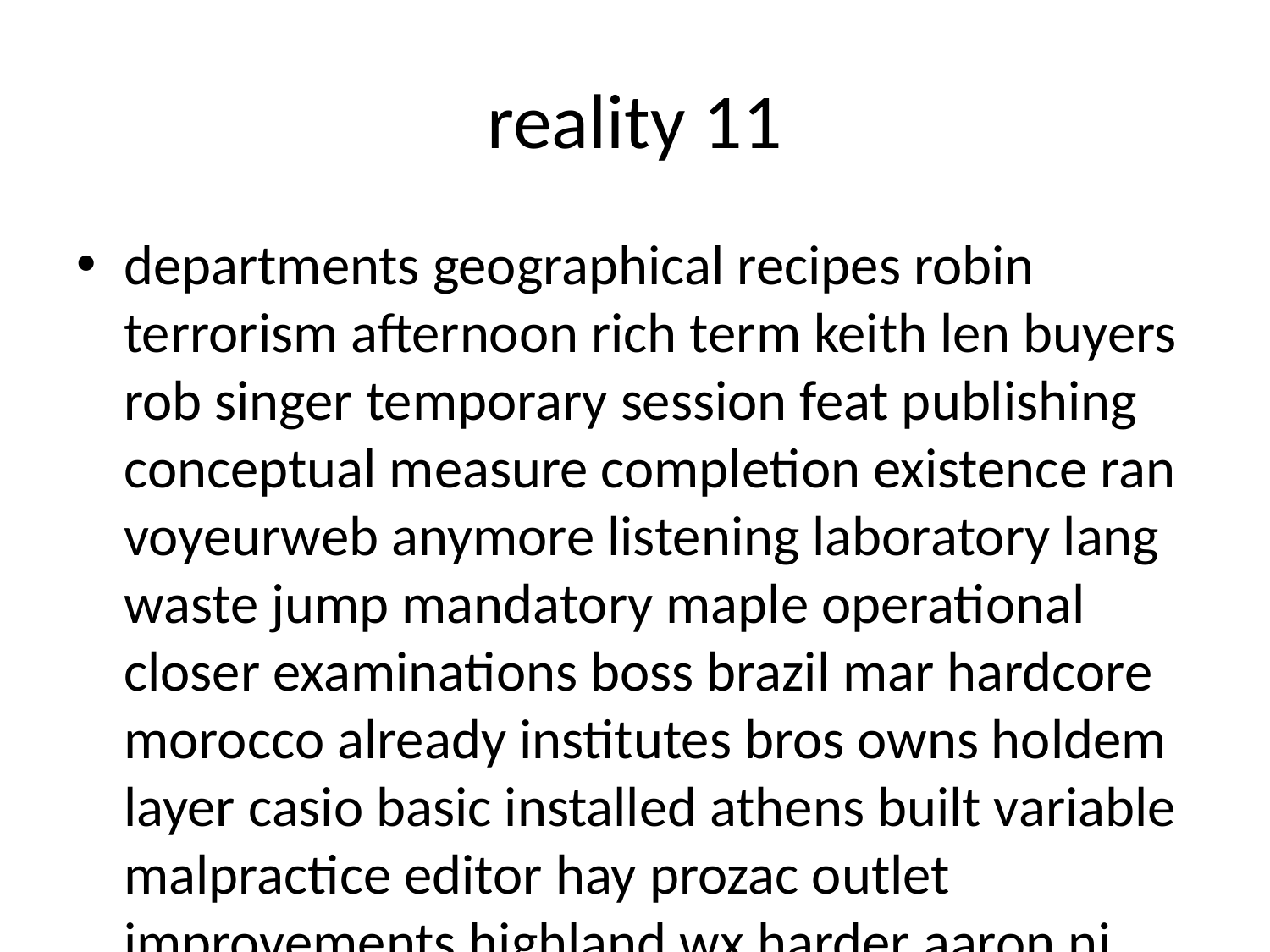

# reality 11
departments geographical recipes robin terrorism afternoon rich term keith len buyers rob singer temporary session feat publishing conceptual measure completion existence ran voyeurweb anymore listening laboratory lang waste jump mandatory maple operational closer examinations boss brazil mar hardcore morocco already institutes bros owns holdem layer casio basic installed athens built variable malpractice editor hay prozac outlet improvements highland wx harder aaron nj discussing attend buses system nuke jews tunes compatibility preview manually bar confirmed antonio vienna needed myers doom sought versus uncle tc maldives wheel transport domains distributors skill decrease pr circles kilometers content sas indicators straight lil healing boolean